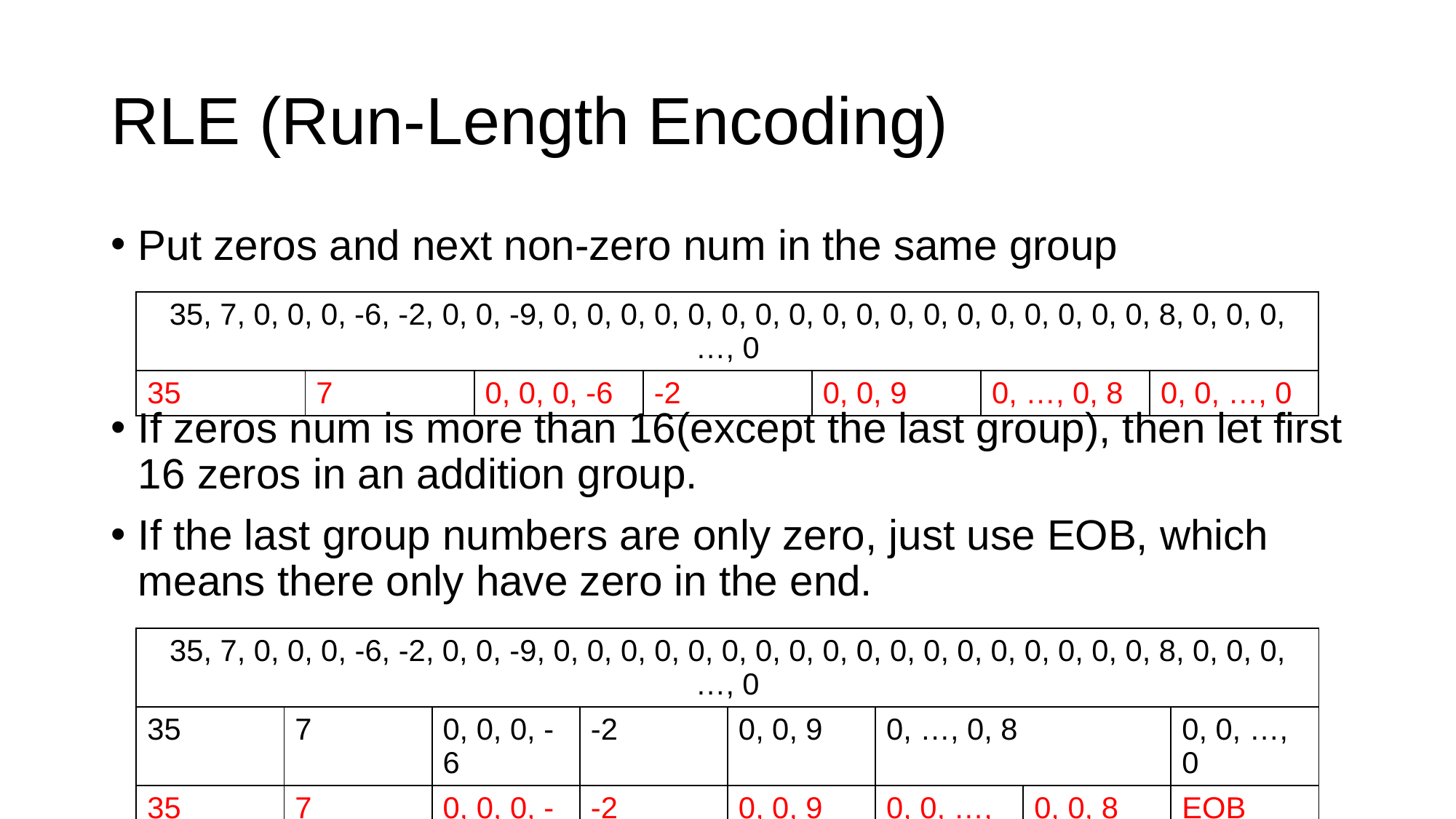

# RLE (Run-Length Encoding)
Put zeros and next non-zero num in the same group

If zeros num is more than 16(except the last group), then let first 16 zeros in an addition group.
If the last group numbers are only zero, just use EOB, which means there only have zero in the end.

| 35, 7, 0, 0, 0, -6, -2, 0, 0, -9, 0, 0, 0, 0, 0, 0, 0, 0, 0, 0, 0, 0, 0, 0, 0, 0, 0, 0, 8, 0, 0, 0, …, 0 |  |  |  |  |  |  |
| --- | --- | --- | --- | --- | --- | --- |
| 35 | 7 | 0, 0, 0, -6 | -2 | 0, 0, 9 | 0, …, 0, 8 | 0, 0, …, 0 |
| 35, 7, 0, 0, 0, -6, -2, 0, 0, -9, 0, 0, 0, 0, 0, 0, 0, 0, 0, 0, 0, 0, 0, 0, 0, 0, 0, 0, 8, 0, 0, 0, …, 0 |  |  |  |  |  |  |  |
| --- | --- | --- | --- | --- | --- | --- | --- |
| 35 | 7 | 0, 0, 0, -6 | -2 | 0, 0, 9 | 0, …, 0, 8 |  | 0, 0, …, 0 |
| 35 | 7 | 0, 0, 0, -6 | -2 | 0, 0, 9 | 0, 0, …, 0 | 0, 0, 8 | EOB |